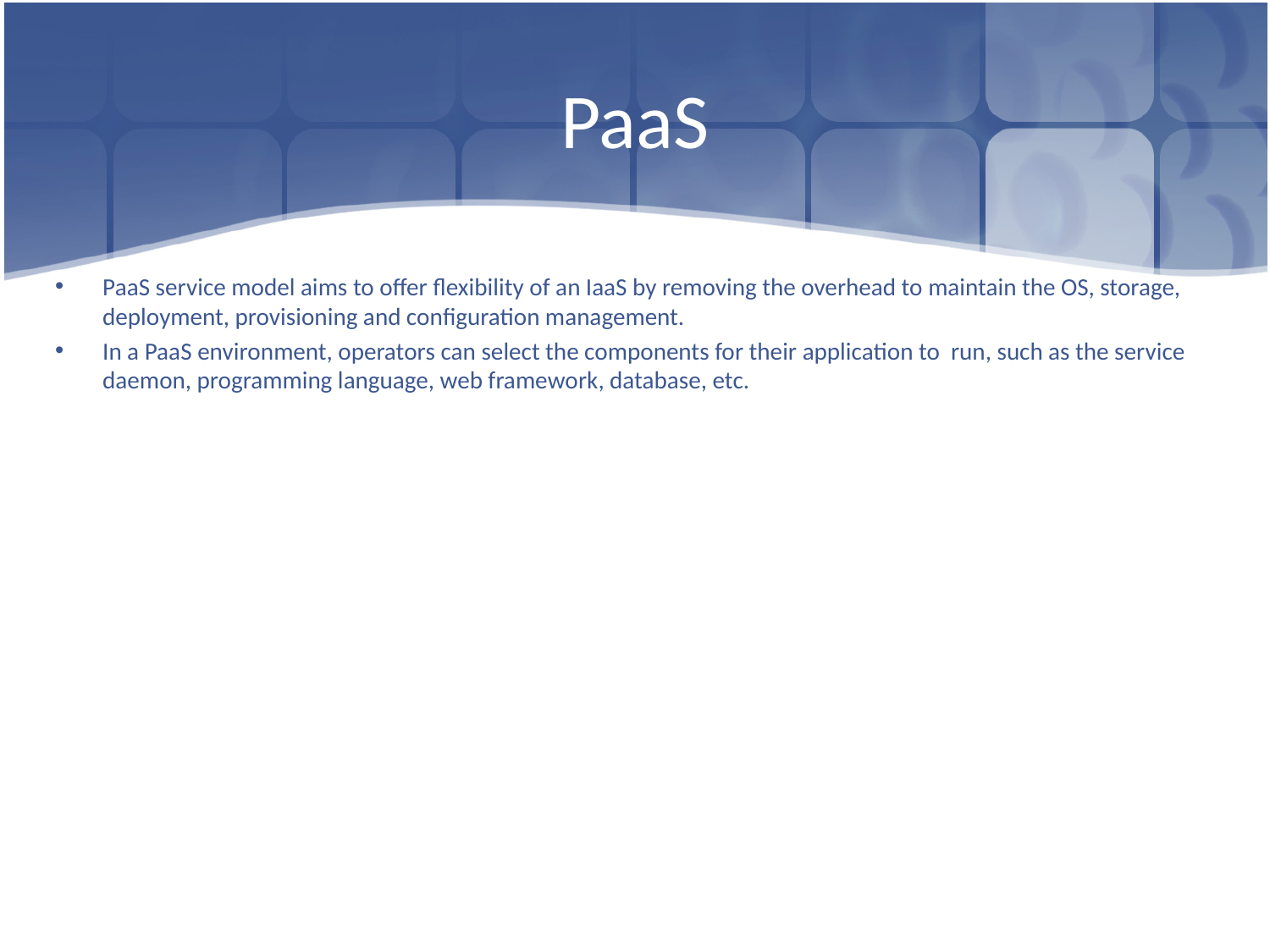

# PaaS
PaaS service model aims to offer flexibility of an IaaS by removing the overhead to maintain the OS, storage, deployment, provisioning and configuration management.
In a PaaS environment, operators can select the components for their application to  run, such as the service daemon, programming language, web framework, database, etc.